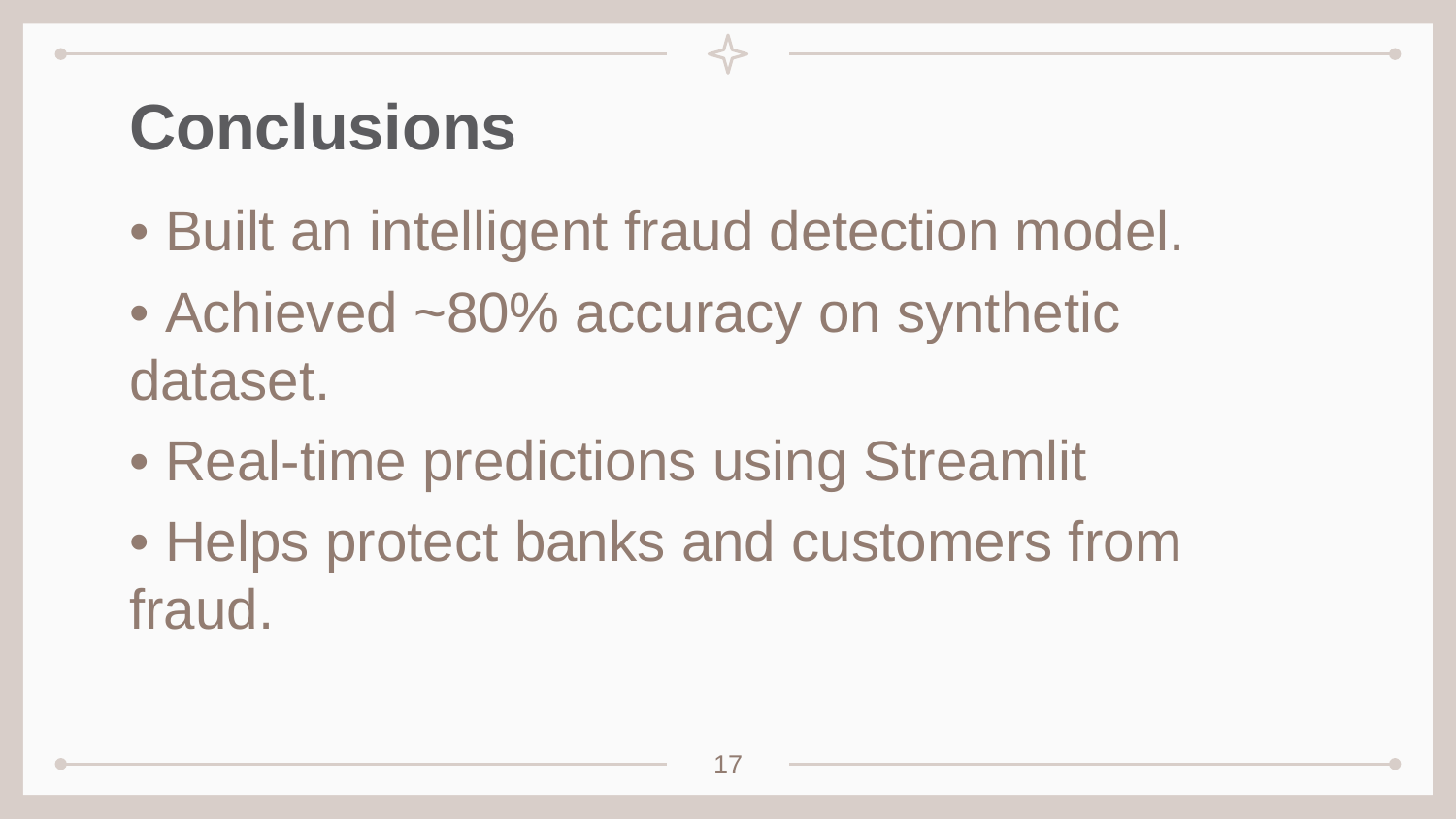

# Conclusions
• Built an intelligent fraud detection model.
• Achieved ~80% accuracy on synthetic dataset.
• Real-time predictions using Streamlit
• Helps protect banks and customers from fraud.
17